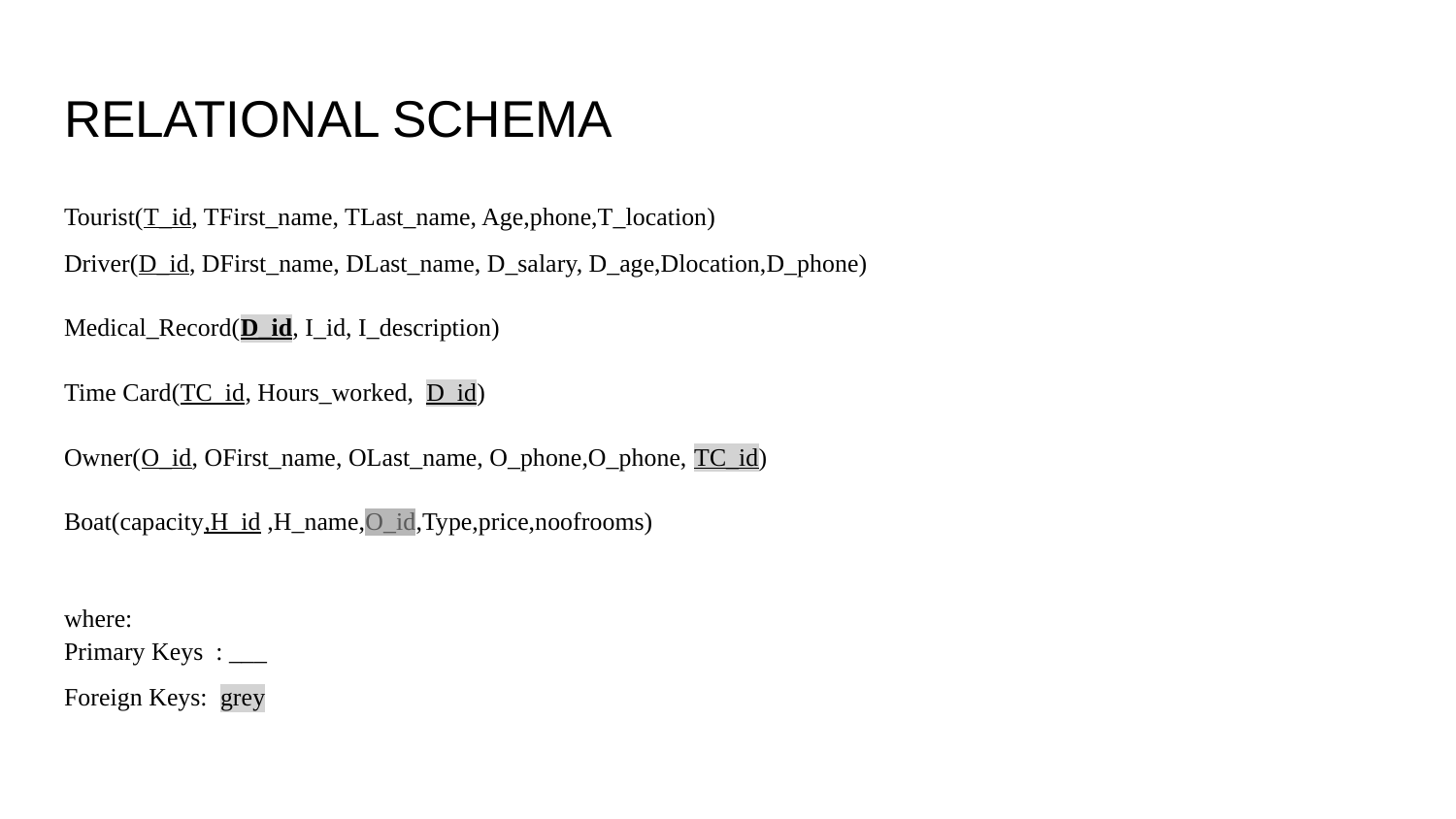

# RELATIONAL SCHEMA
Tourist(T_id, TFirst_name, TLast_name, Age,phone,T_location)
Driver(D_id, DFirst_name, DLast_name, D_salary, D_age,Dlocation,D_phone)

Medical_Record(D_id, I_id, I_description)

Time Card(TC_id, Hours_worked,  D_id)

Owner(O_id, OFirst_name, OLast_name, O_phone,O_phone, TC_id)

Boat(capacity,H_id ,H_name,O_id,Type,price,noofrooms)

where:
Primary Keys  : ___
Foreign Keys:  grey